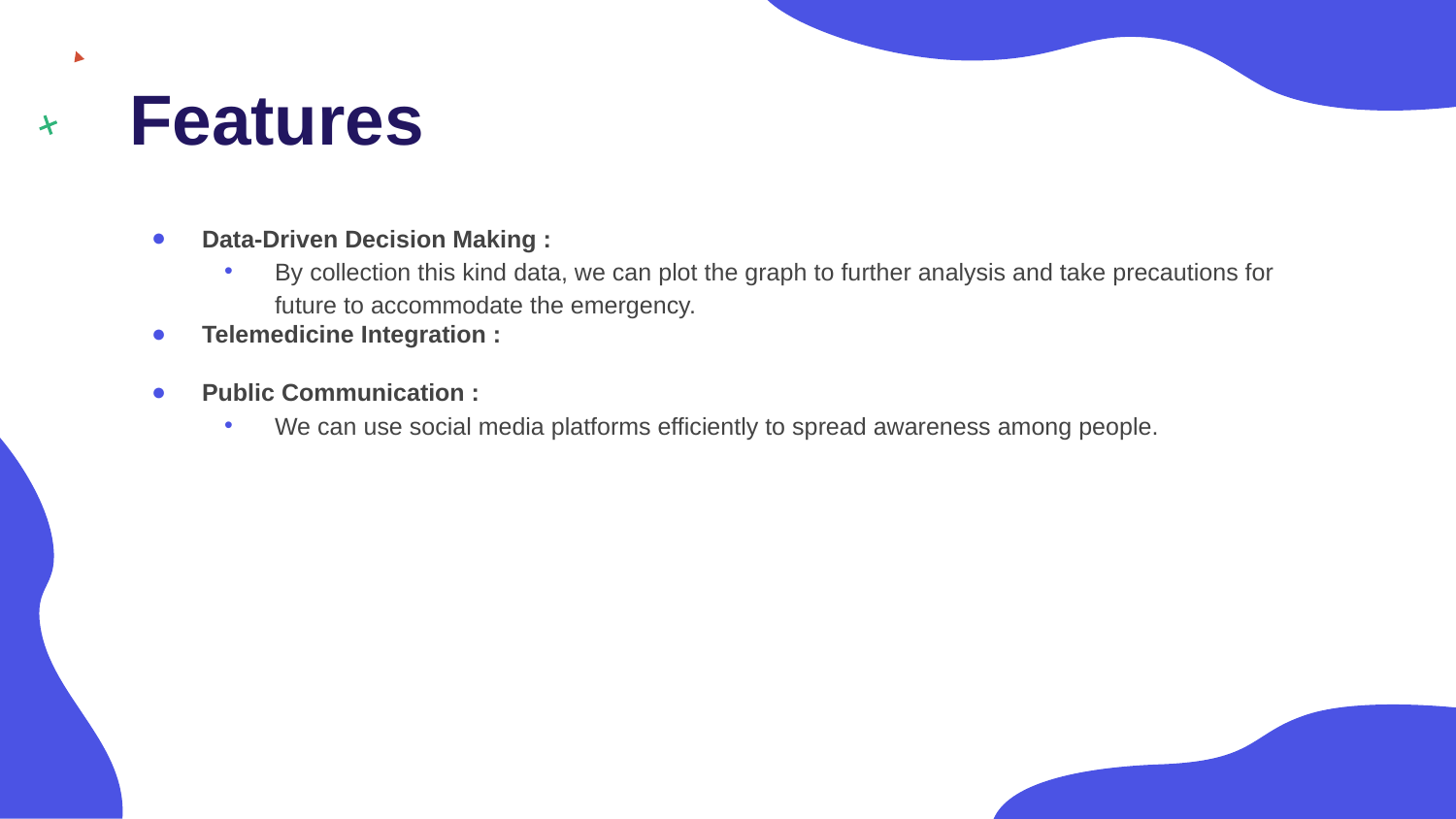

# Features

Data-Driven Decision Making :
By collection this kind data, we can plot the graph to further analysis and take precautions for future to accommodate the emergency.
Telemedicine Integration :

Public Communication :
We can use social media platforms efficiently to spread awareness among people.